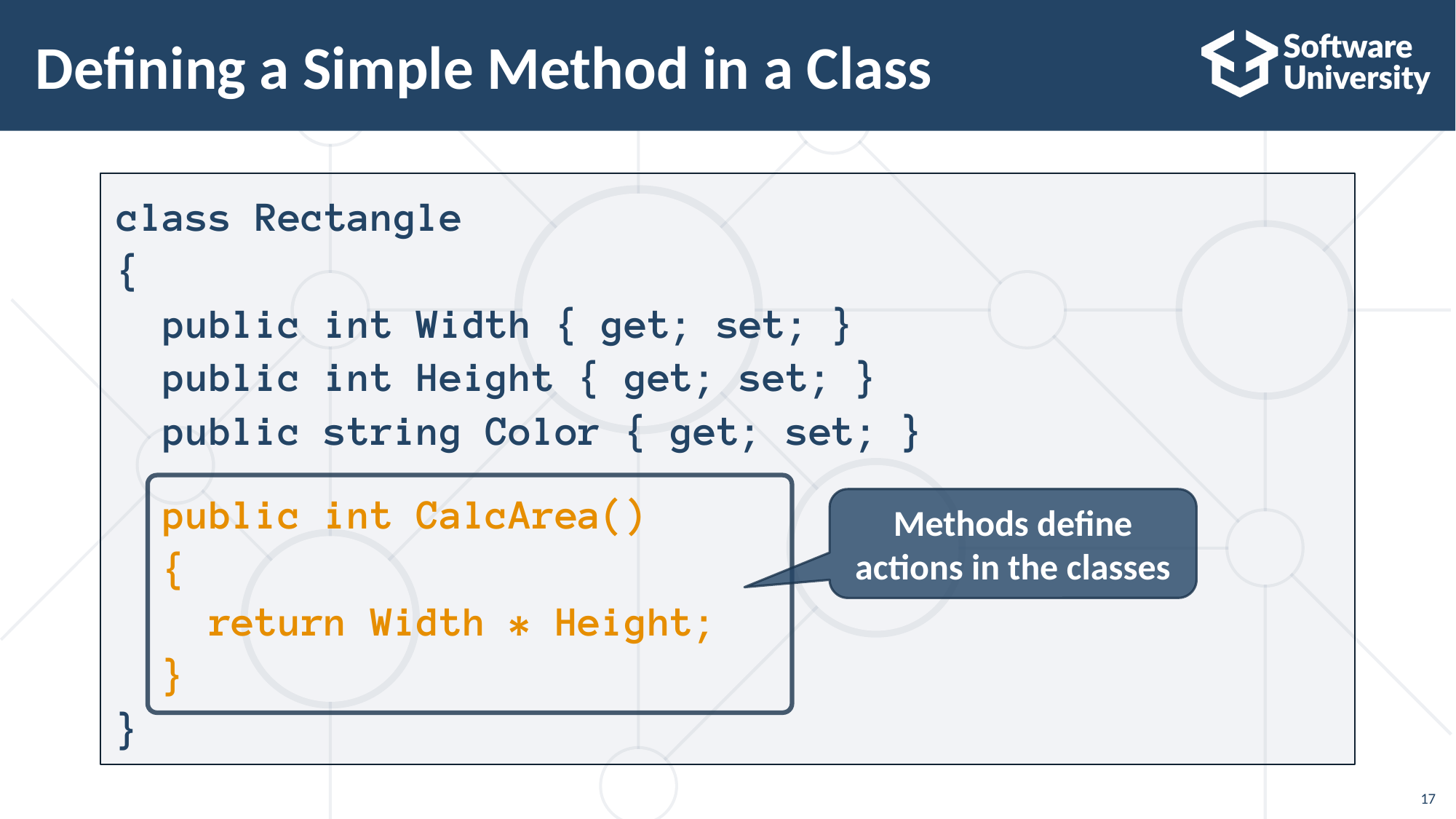

# Defining a Simple Method in a Class
class Rectangle
{
  public int Width { get; set; }
  public int Height { get; set; }
  public string Color { get; set; }

  public int CalcArea()
  {
    return Width * Height;
  }
}

Methods define actions in the classes
17